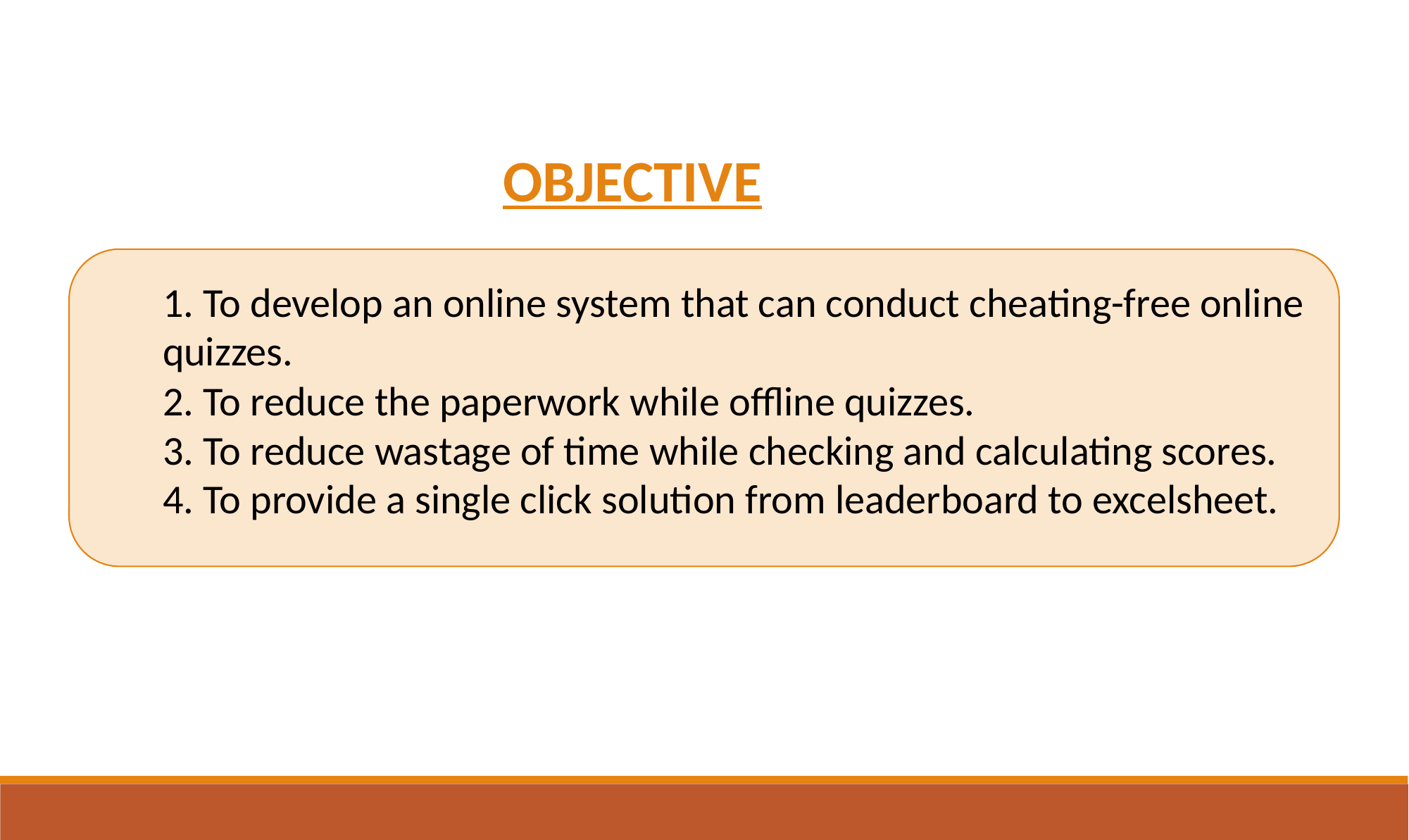

OBJECTIVE

1. To develop an online system that can conduct cheating-free online quizzes.
2. To reduce the paperwork while offline quizzes.
3. To reduce wastage of time while checking and calculating scores.
4. To provide a single click solution from leaderboard to excelsheet.